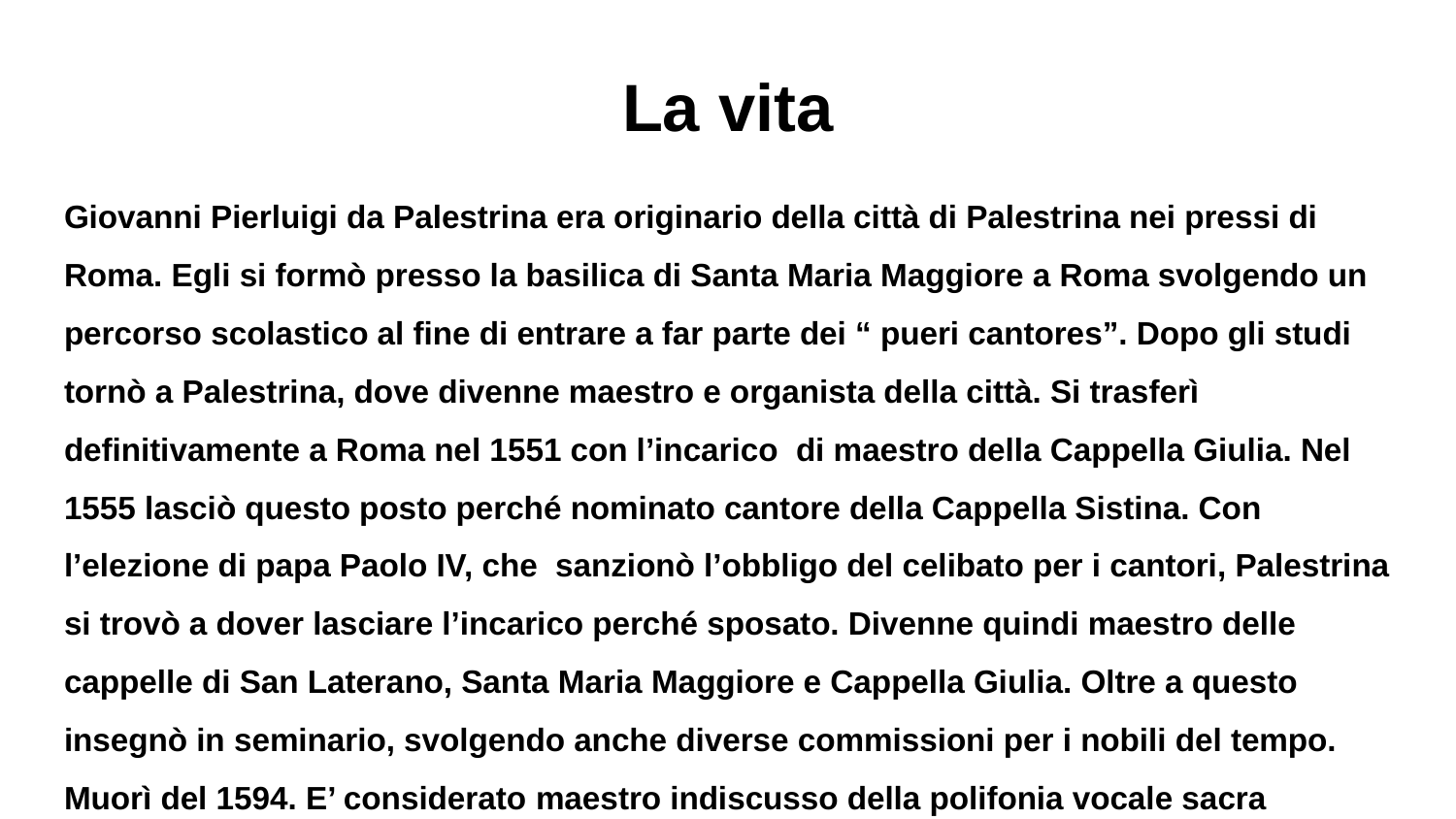

La vita
Giovanni Pierluigi da Palestrina era originario della città di Palestrina nei pressi di Roma. Egli si formò presso la basilica di Santa Maria Maggiore a Roma svolgendo un percorso scolastico al fine di entrare a far parte dei “ pueri cantores”. Dopo gli studi tornò a Palestrina, dove divenne maestro e organista della città. Si trasferì definitivamente a Roma nel 1551 con l’incarico  di maestro della Cappella Giulia. Nel 1555 lasciò questo posto perché nominato cantore della Cappella Sistina. Con l’elezione di papa Paolo IV, che  sanzionò l’obbligo del celibato per i cantori, Palestrina si trovò a dover lasciare l’incarico perché sposato. Divenne quindi maestro delle cappelle di San Laterano, Santa Maria Maggiore e Cappella Giulia. Oltre a questo insegnò in seminario, svolgendo anche diverse commissioni per i nobili del tempo. Muorì del 1594. E’ considerato maestro indiscusso della polifonia vocale sacra rinascimentale.